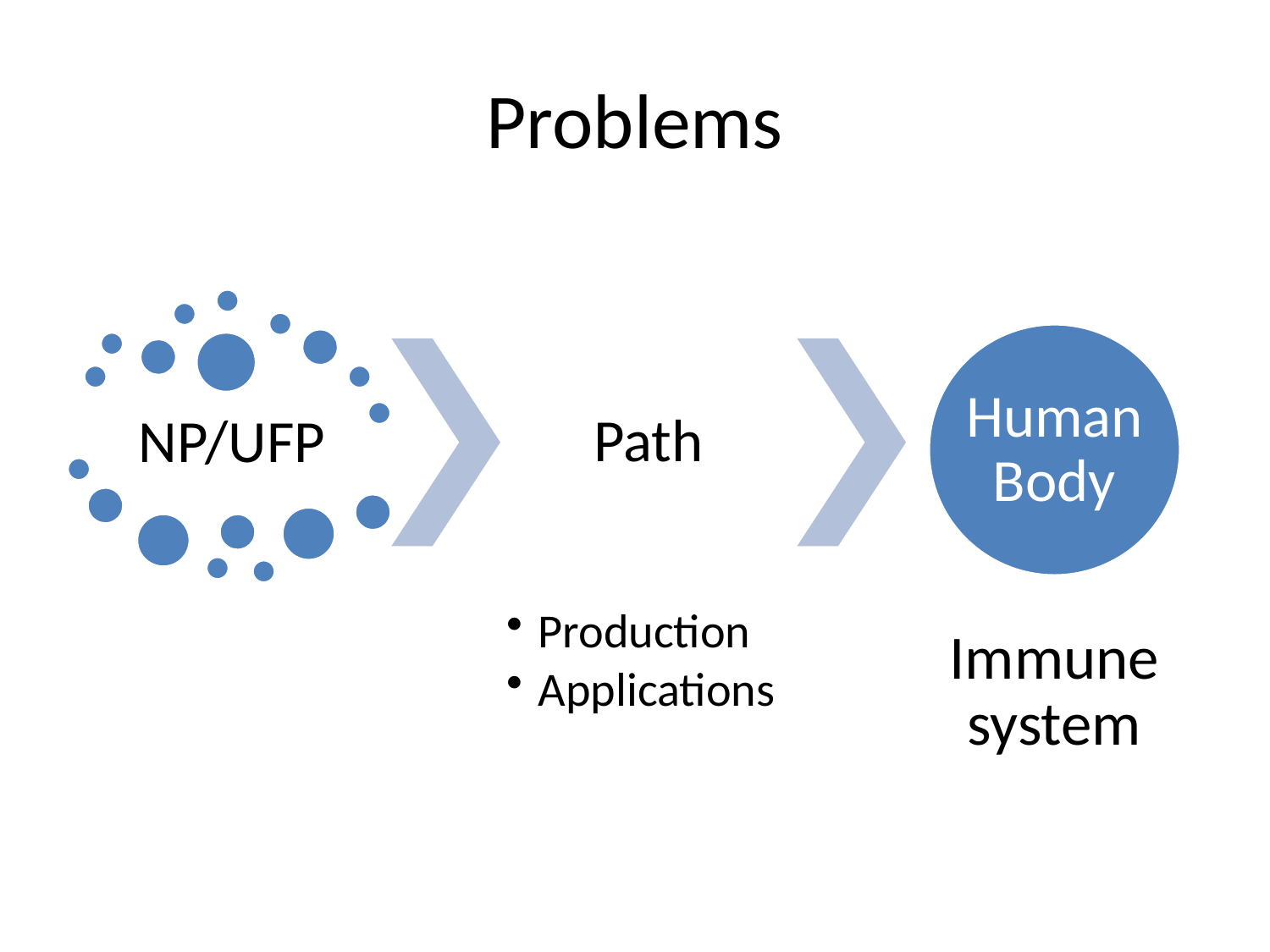

# Problems
NP/UFP
Path
Production
Applications
Human Body
Immune system